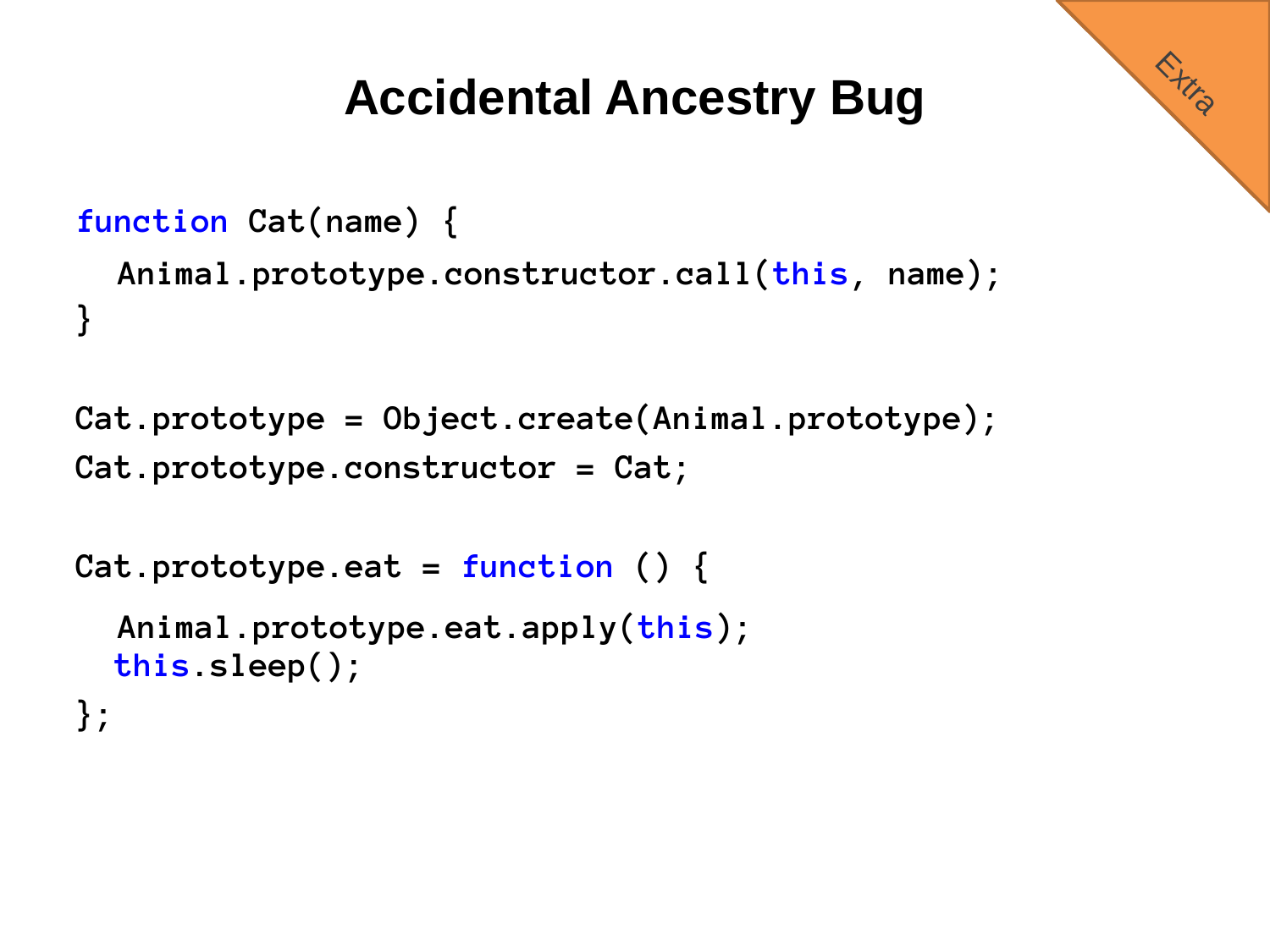

Extra
# Accidental Ancestry Bug
function Cat(name) {
  this.name = name;
}

Cat.prototype = Object.create(Animal.prototype);
Cat.prototype.constructor = Cat;

Cat.prototype.eat = function () {
  console.log(this.name + " is eating");
  this.sleep();
};

Animal.prototype.constructor.call(this, name);
Animal.prototype.eat.apply(this);